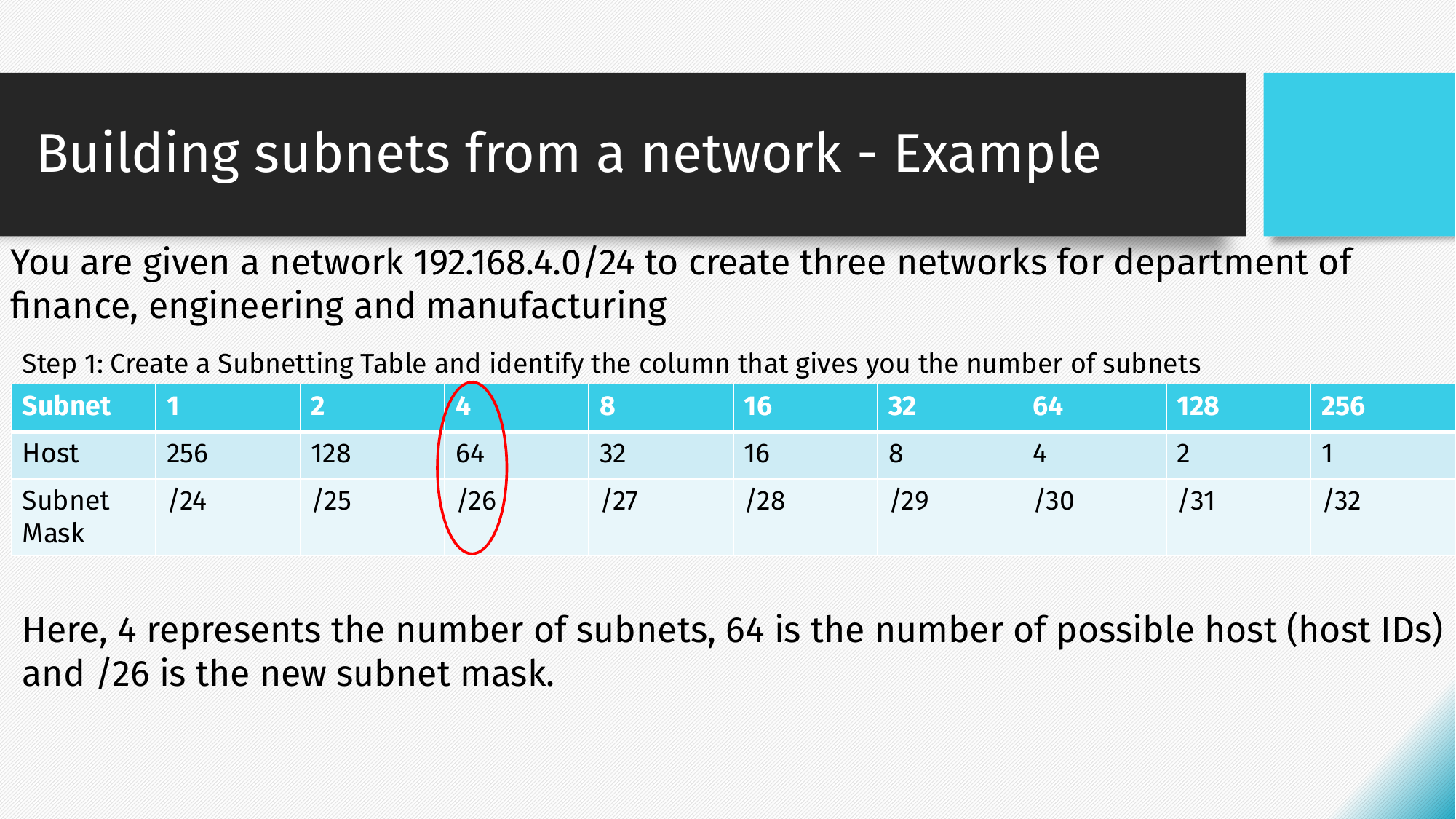

# Building subnets from a network - Example
You are given a network 192.168.4.0/24 to create three networks for department of finance, engineering and manufacturing
Step 1: Create a Subnetting Table and identify the column that gives you the number of subnets

| Subnet | 1 | 2 | 4 | 8 | 16 | 32 | 64 | 128 | 256 |
| --- | --- | --- | --- | --- | --- | --- | --- | --- | --- |
| Host | 256 | 128 | 64 | 32 | 16 | 8 | 4 | 2 | 1 |
| Subnet Mask | /24 | /25 | /26 | /27 | /28 | /29 | /30 | /31 | /32 |
Here, 4 represents the number of subnets, 64 is the number of possible host (host IDs) and /26 is the new subnet mask.